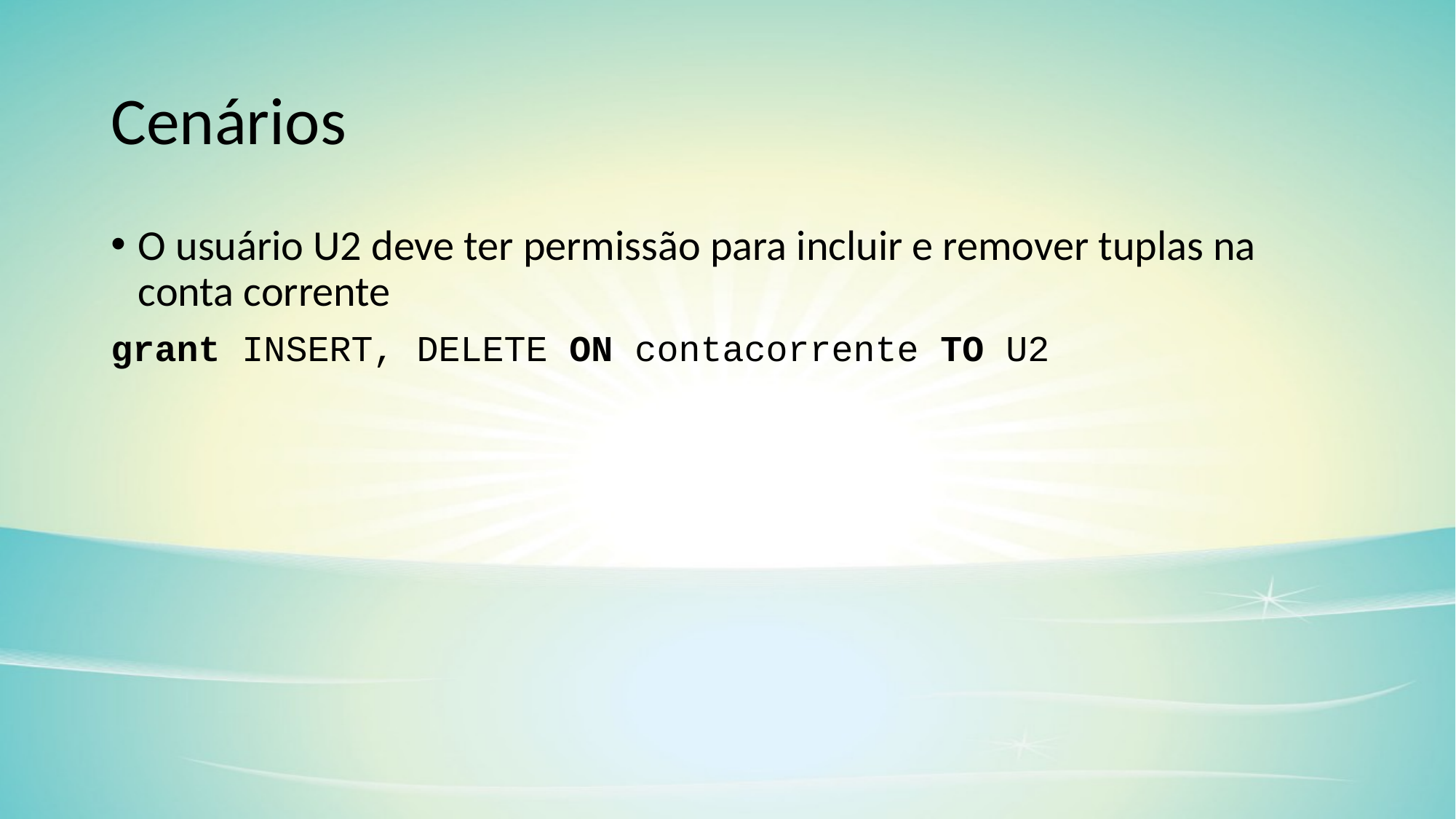

# Cenários
O usuário U2 deve ter permissão para incluir e remover tuplas na conta corrente
grant INSERT, DELETE ON contacorrente TO U2